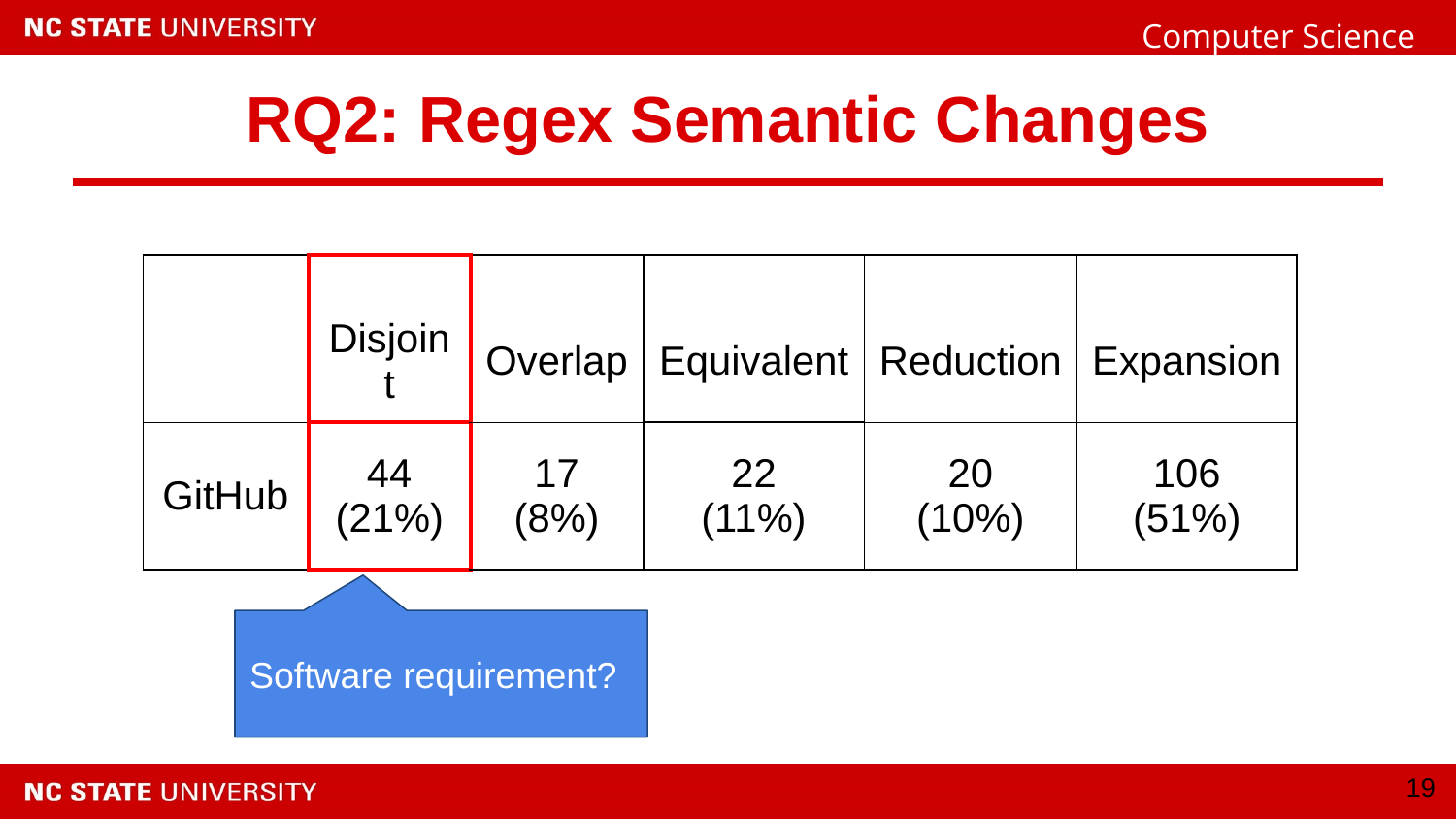

# RQ2: Regex Semantic Changes
|  | Disjoint | Overlap | Equivalent | Reduction | Expansion |
| --- | --- | --- | --- | --- | --- |
| GitHub | 44 (21%) | 17 (8%) | 22 (11%) | 20 (10%) | 106 (51%) |
Software requirement?
19